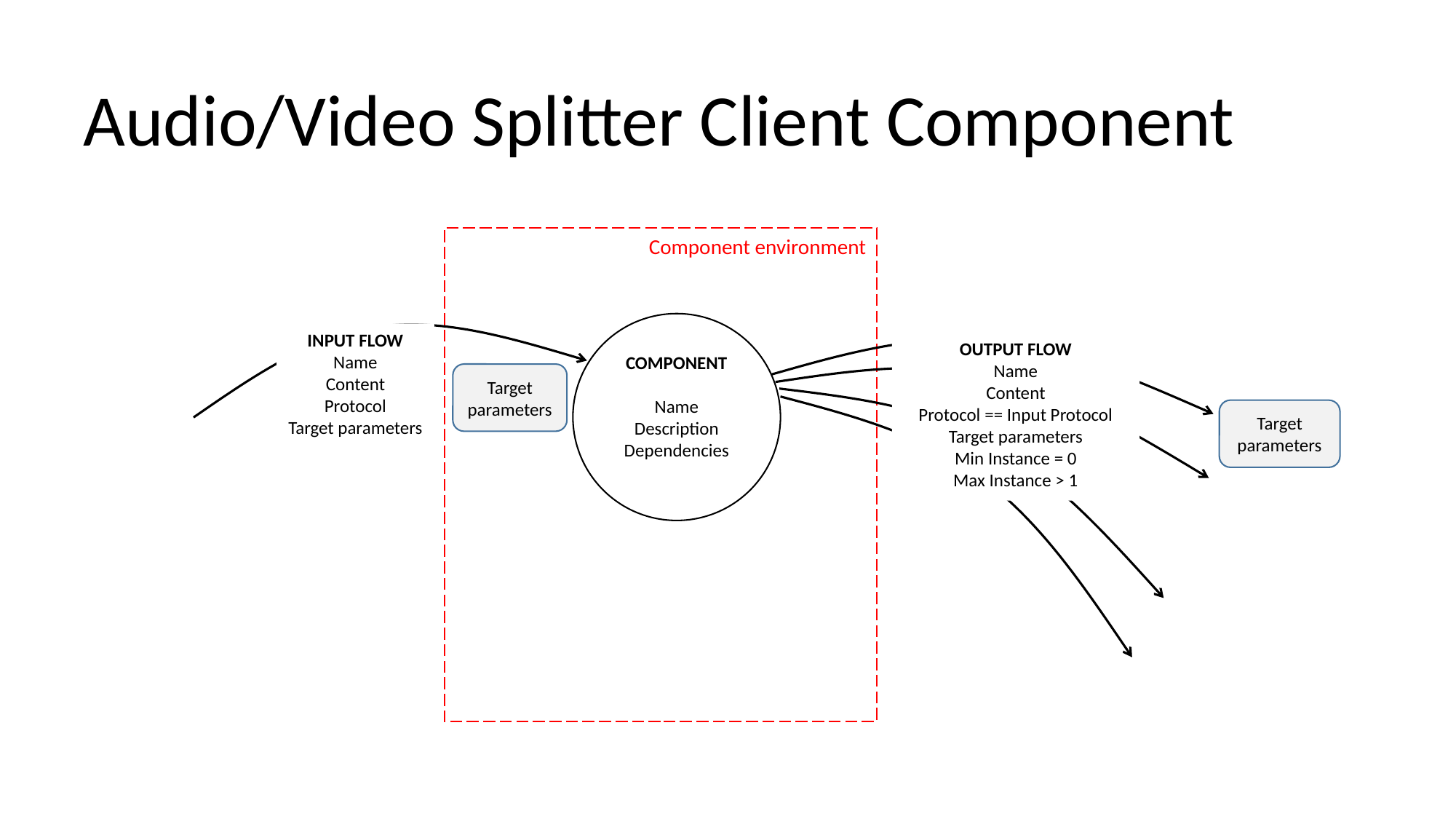

# Audio/Video Splitter Client Component
Component environment
COMPONENT
Name
Description
Dependencies
INPUT FLOW
Name
Content
Protocol
Target parameters

OUTPUT FLOW
Name
Content
Protocol == Input Protocol
Target parameters
Min Instance = 0
Max Instance > 1

Target parameters

Target parameters